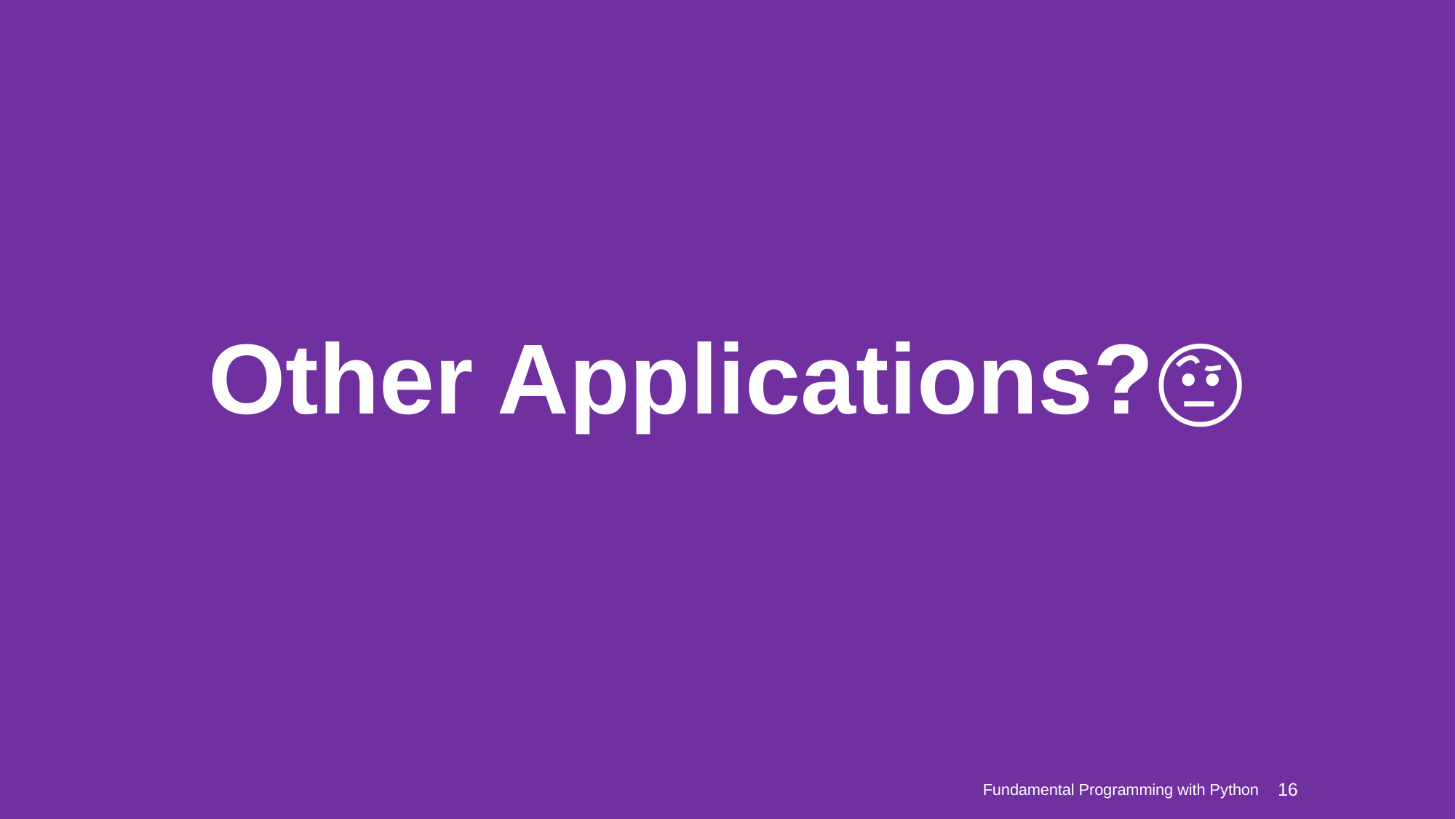

# Other Applications?🤨
Fundamental Programming with Python
16